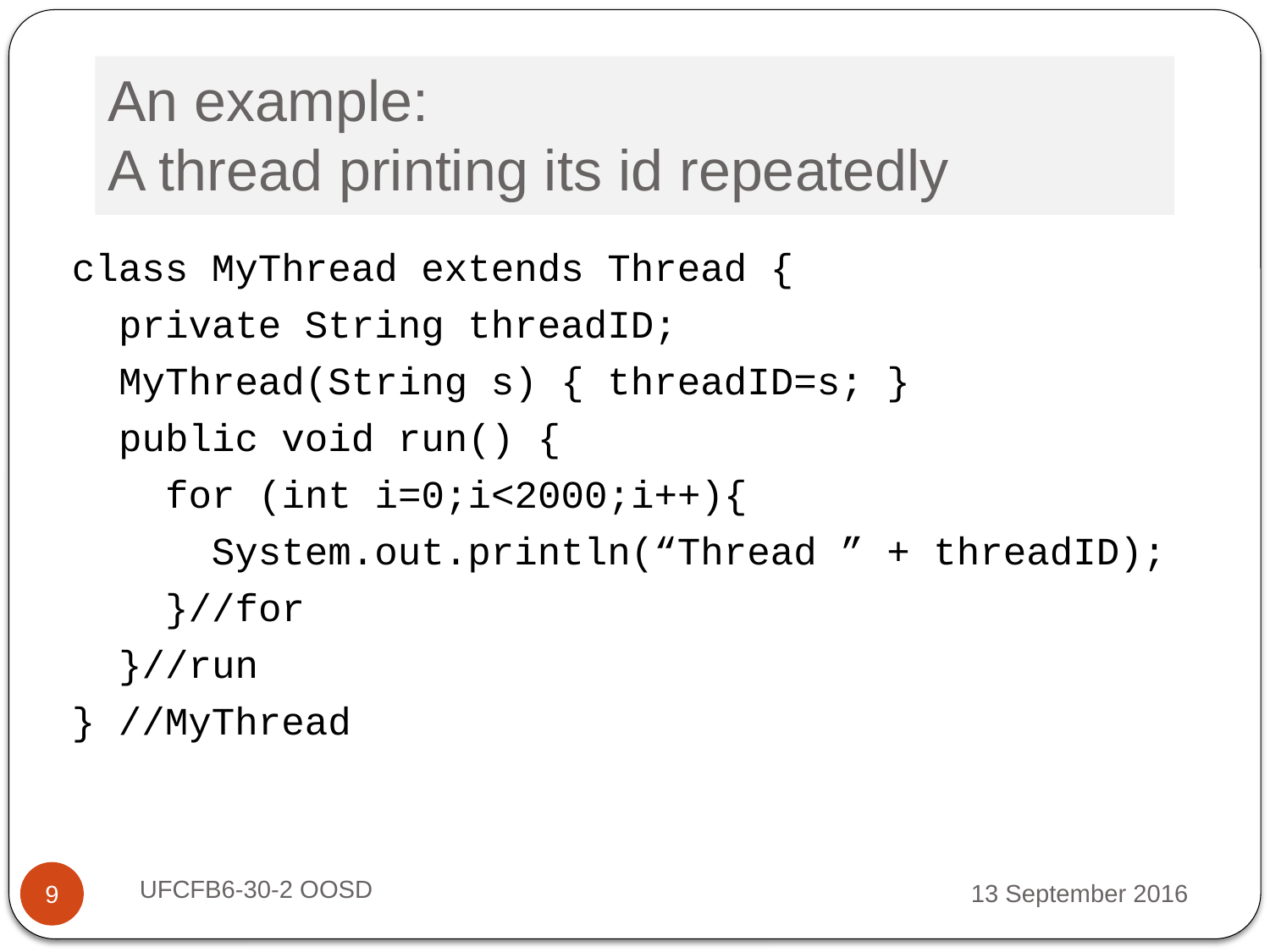

# An example: A thread printing its id repeatedly
class MyThread extends Thread {
  private String threadID;
  MyThread(String s) { threadID=s; }
  public void run() {
    for (int i=0;i<2000;i++){
      System.out.println(“Thread ” + threadID);
    }//for
  }//run
} //MyThread
UFCFB6-30-2 OOSD
13 September 2016
9